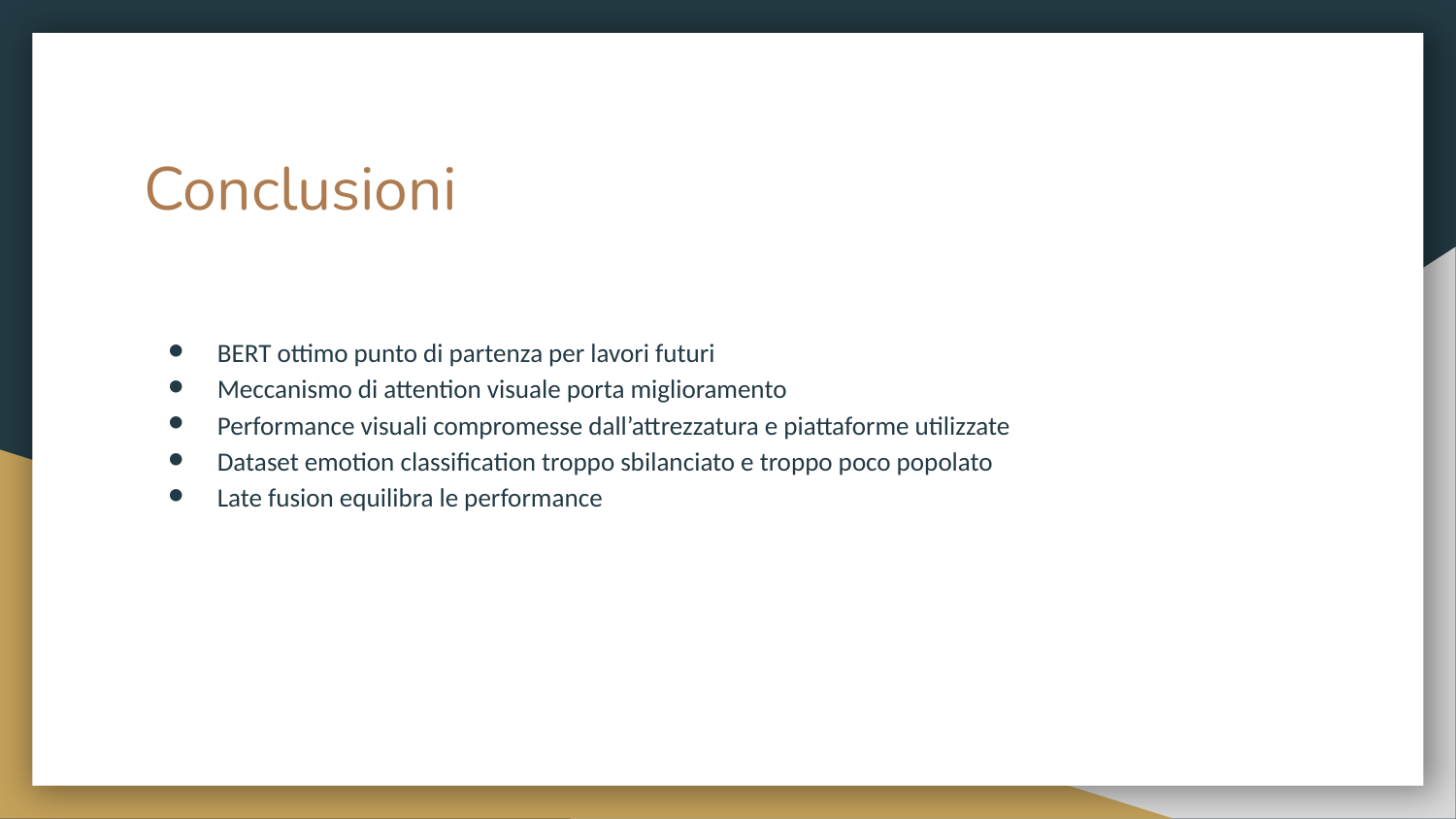

Conclusioni
BERT ottimo punto di partenza per lavori futuri
Meccanismo di attention visuale porta miglioramento
Performance visuali compromesse dall’attrezzatura e piattaforme utilizzate
Dataset emotion classification troppo sbilanciato e troppo poco popolato
Late fusion equilibra le performance